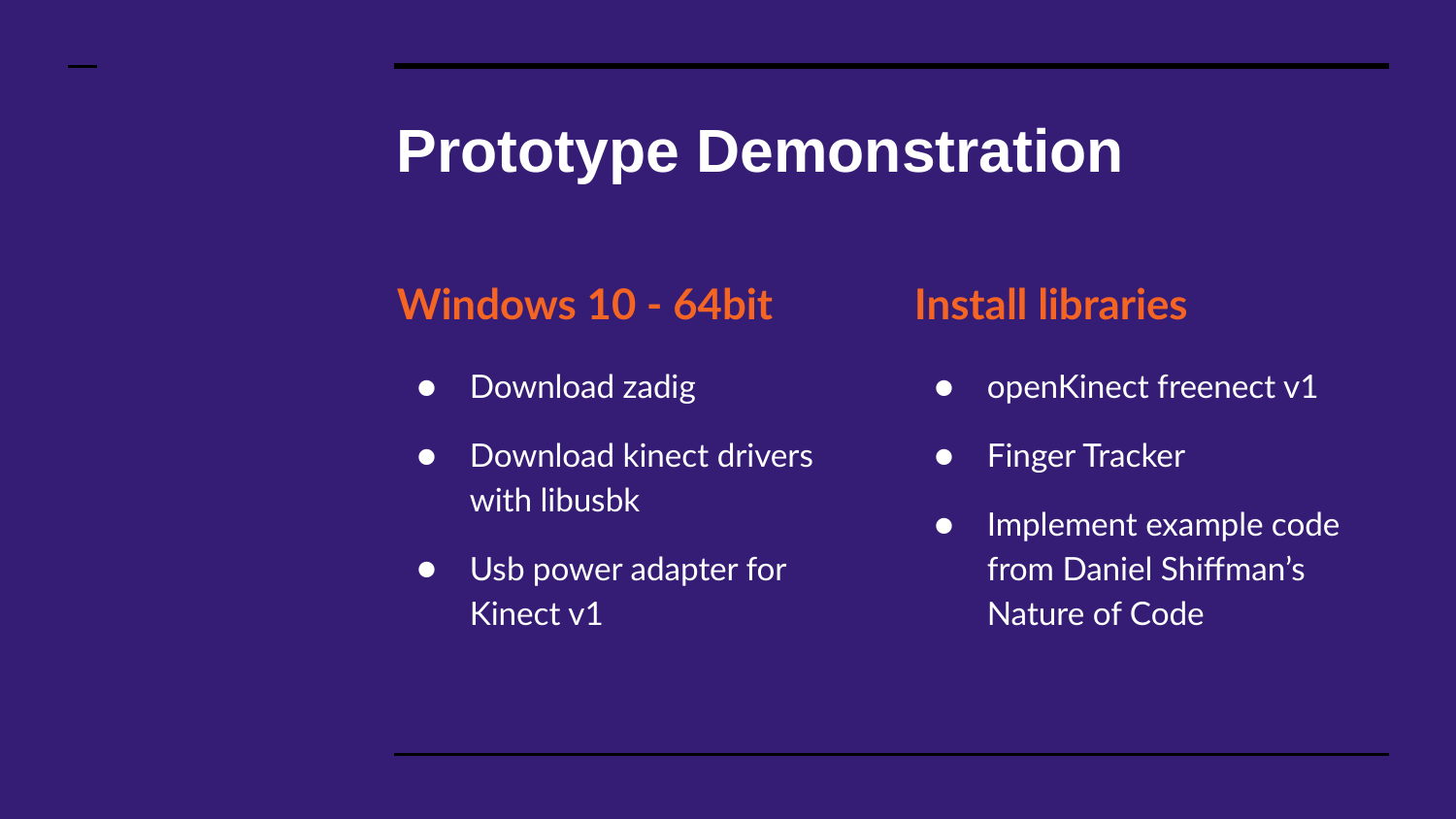

# Prototype Demonstration
Windows 10 - 64bit
Download zadig
Download kinect drivers with libusbk
Usb power adapter for Kinect v1
Install libraries
openKinect freenect v1
Finger Tracker
Implement example code from Daniel Shiffman’s Nature of Code